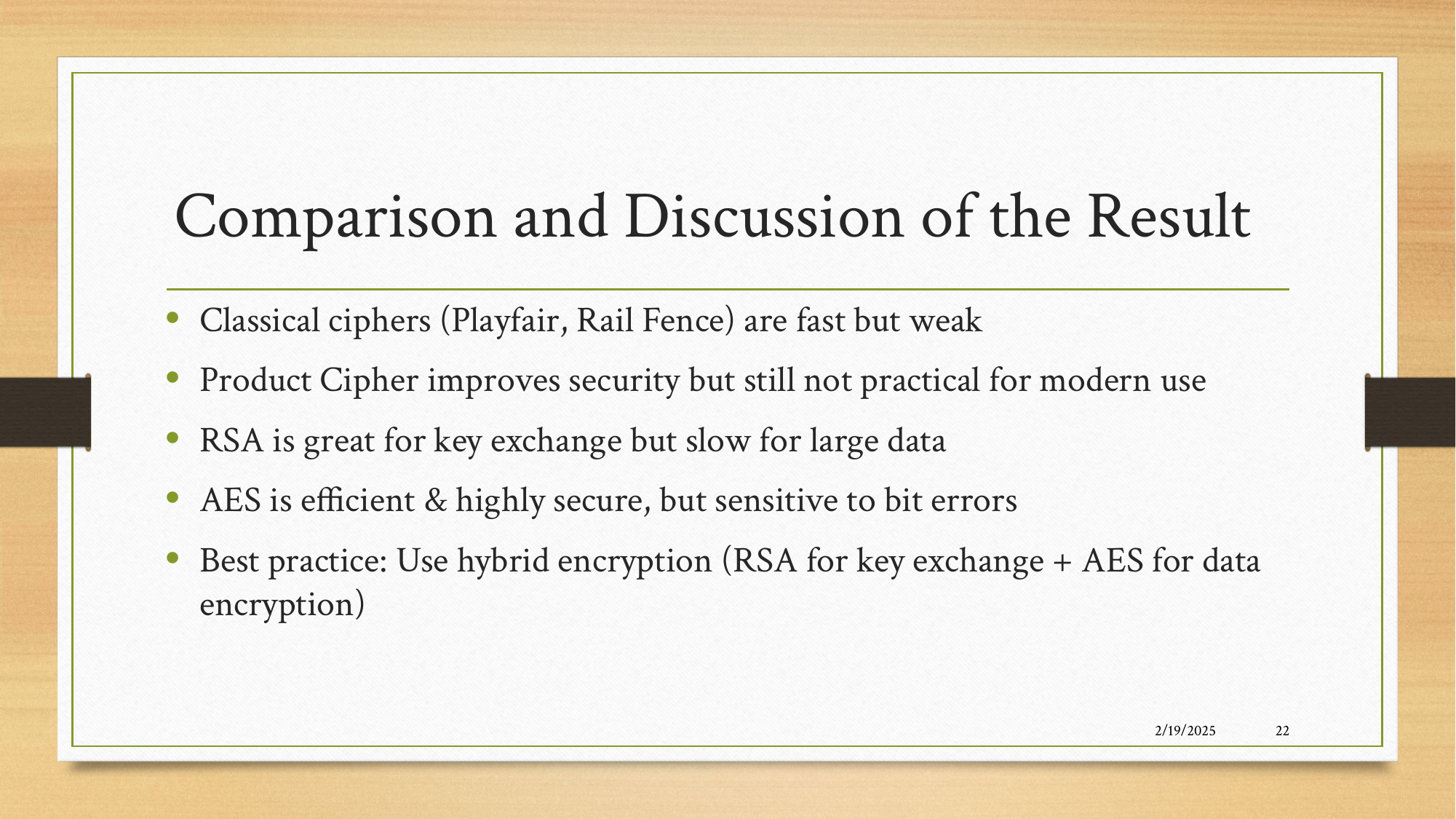

# Comparison and Discussion of the Result

Classical ciphers (Playfair, Rail Fence) are fast but weak
Product Cipher improves security but still not practical for modern use
RSA is great for key exchange but slow for large data
AES is efficient & highly secure, but sensitive to bit errors
Best practice: Use hybrid encryption (RSA for key exchange + AES for data encryption)

2/19/2025
22